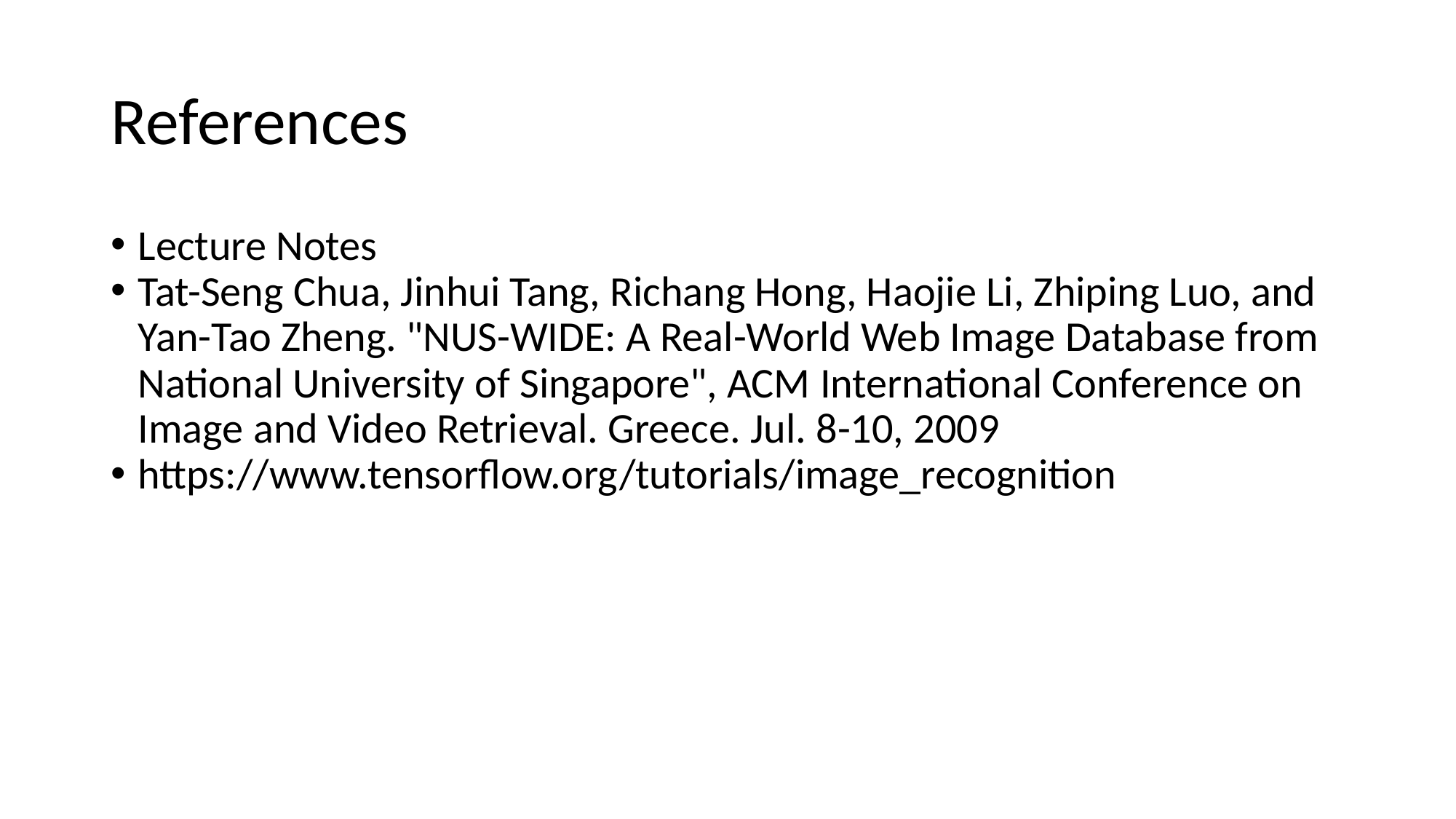

References
Lecture Notes
Tat-Seng Chua, Jinhui Tang, Richang Hong, Haojie Li, Zhiping Luo, and Yan-Tao Zheng. "NUS-WIDE: A Real-World Web Image Database from National University of Singapore", ACM International Conference on Image and Video Retrieval. Greece. Jul. 8-10, 2009
https://www.tensorflow.org/tutorials/image_recognition